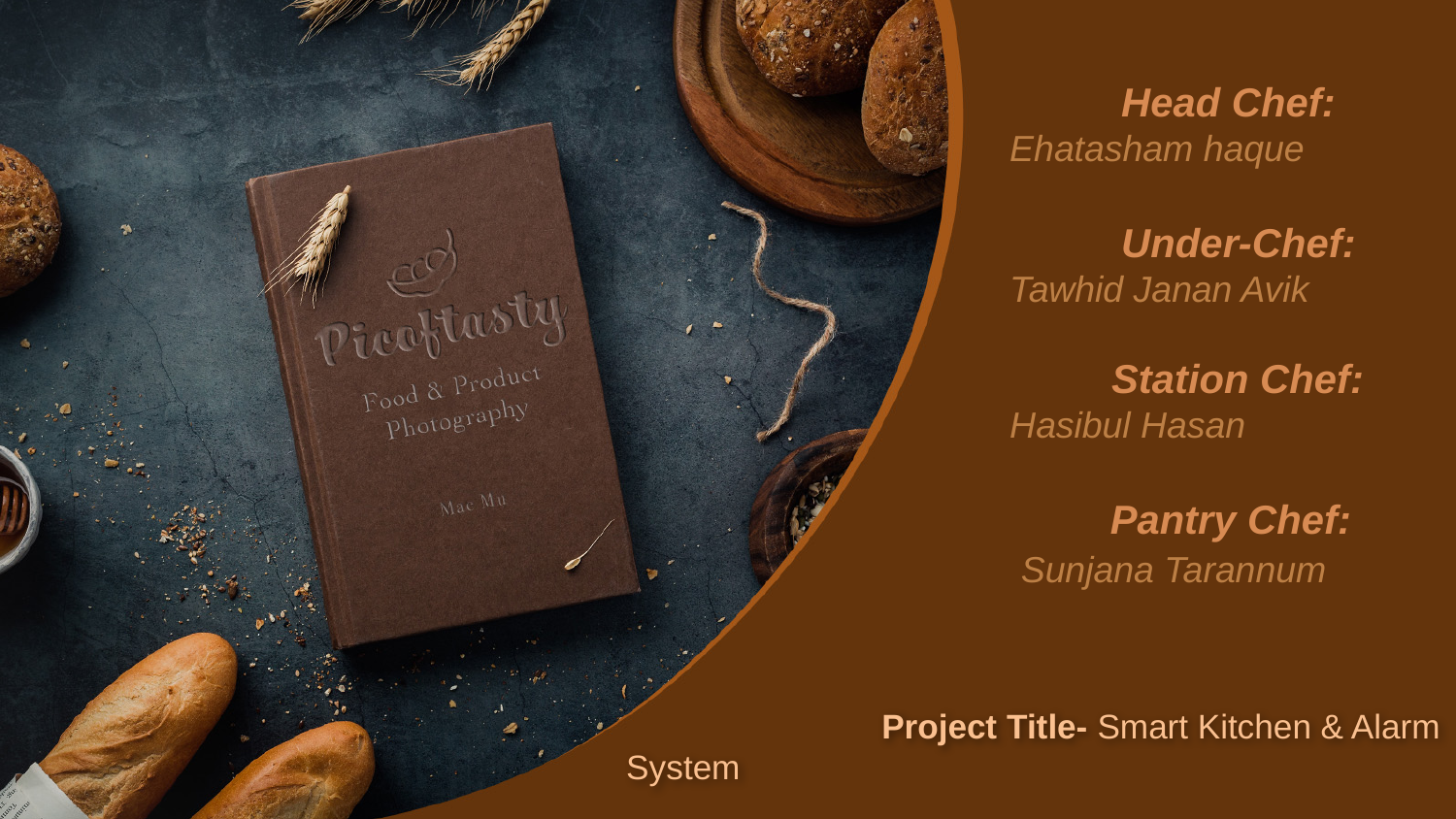

Head Chef:        Ehatasham haque

          Under-Chef:
Tawhid Janan Avik

          Station Chef:
Hasibul Hasan

         Pantry Chef:
 Sunjana Tarannum

# Project Title- Smart Kitchen & Alarm System